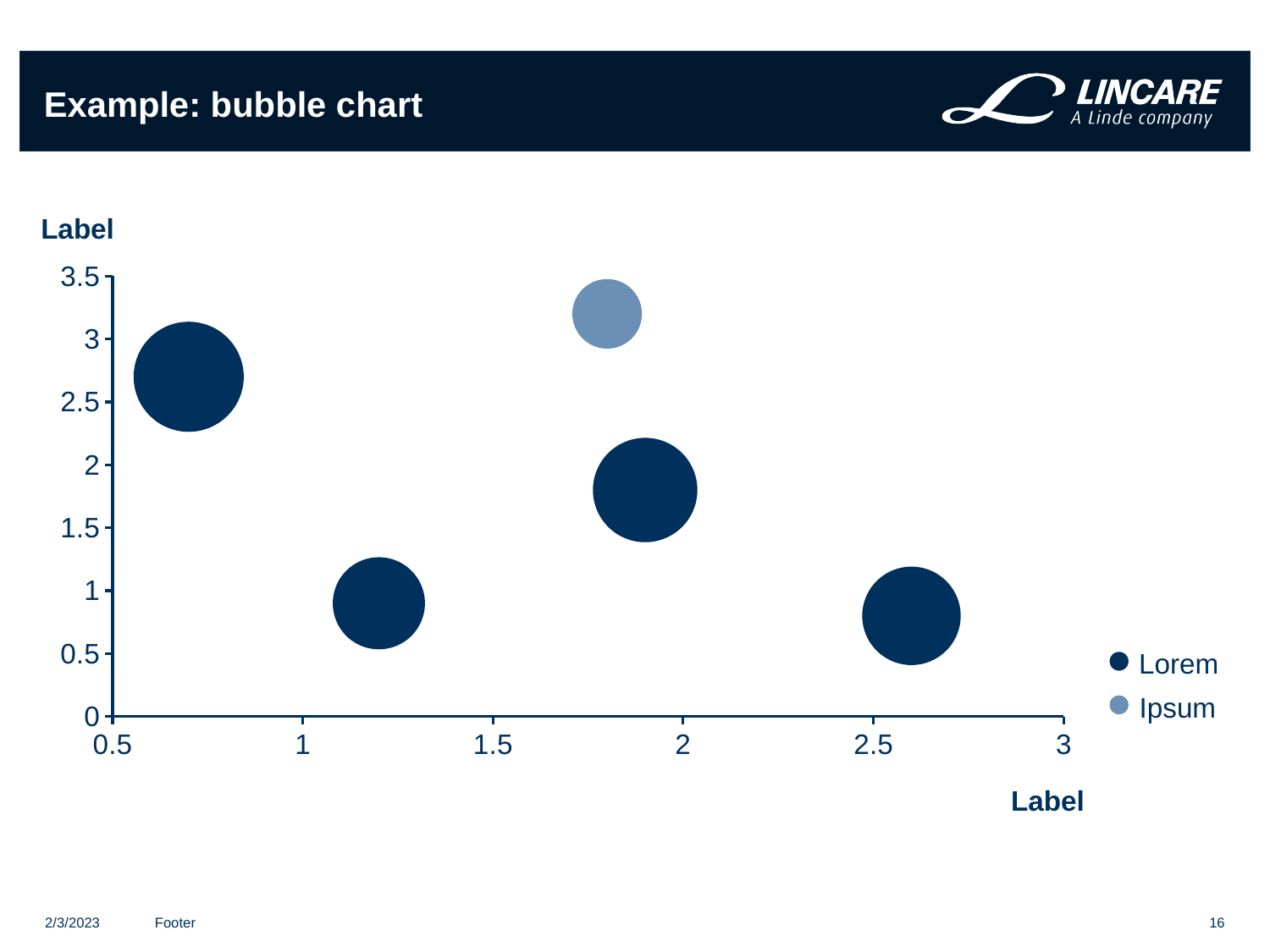

# Example: bubble chart
Label

### Chart

| Category | Y-Werte |
|---|---|
Lorem

Ipsum

Label
2/3/2023
Footer